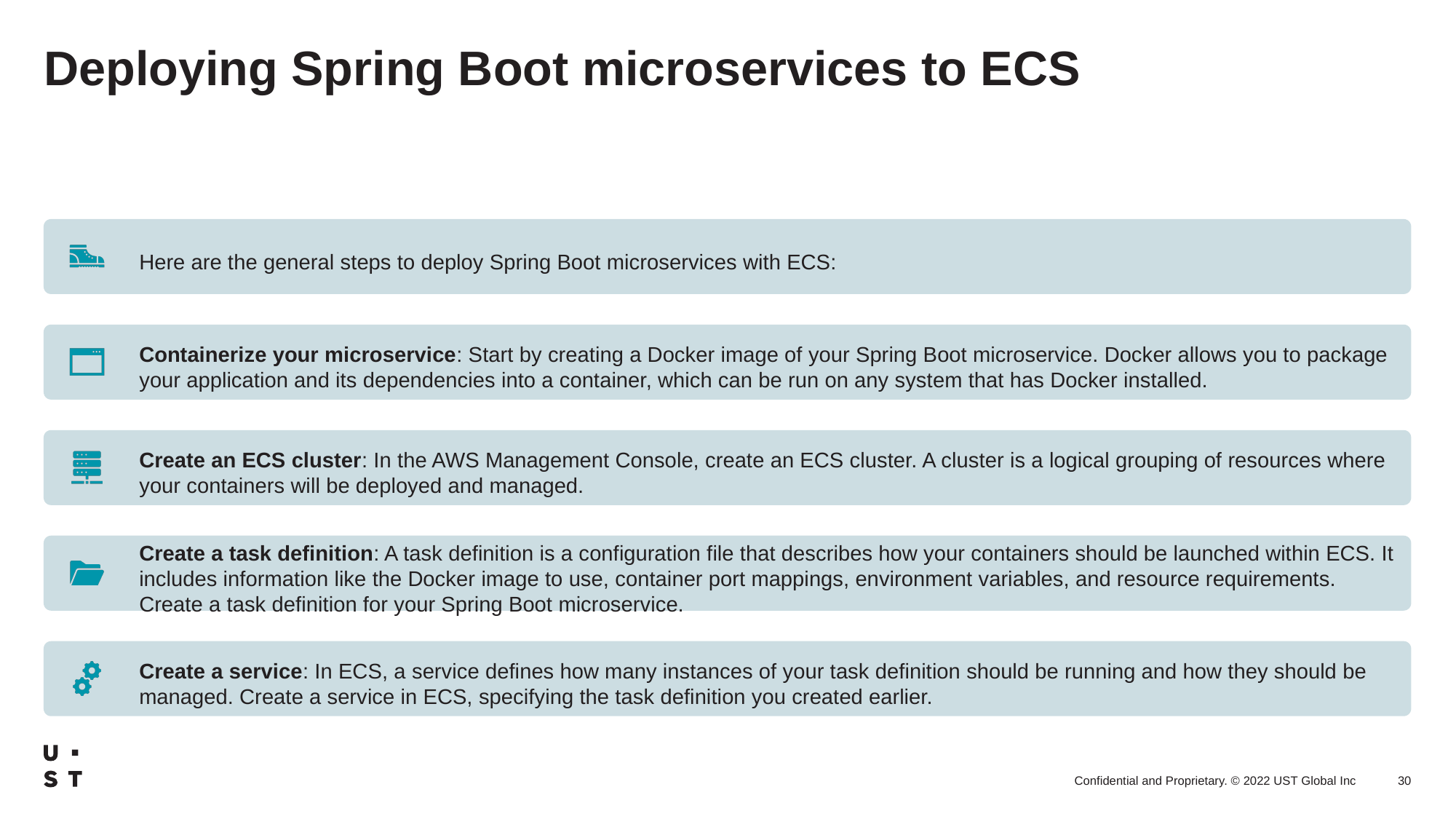

# Deploying Spring Boot microservices to ECS
Here are the general steps to deploy Spring Boot microservices with ECS:
Containerize your microservice: Start by creating a Docker image of your Spring Boot microservice. Docker allows you to package your application and its dependencies into a container, which can be run on any system that has Docker installed.
Create an ECS cluster: In the AWS Management Console, create an ECS cluster. A cluster is a logical grouping of resources where your containers will be deployed and managed.
Create a task definition: A task definition is a configuration file that describes how your containers should be launched within ECS. It includes information like the Docker image to use, container port mappings, environment variables, and resource requirements. Create a task definition for your Spring Boot microservice.
Create a service: In ECS, a service defines how many instances of your task definition should be running and how they should be managed. Create a service in ECS, specifying the task definition you created earlier.